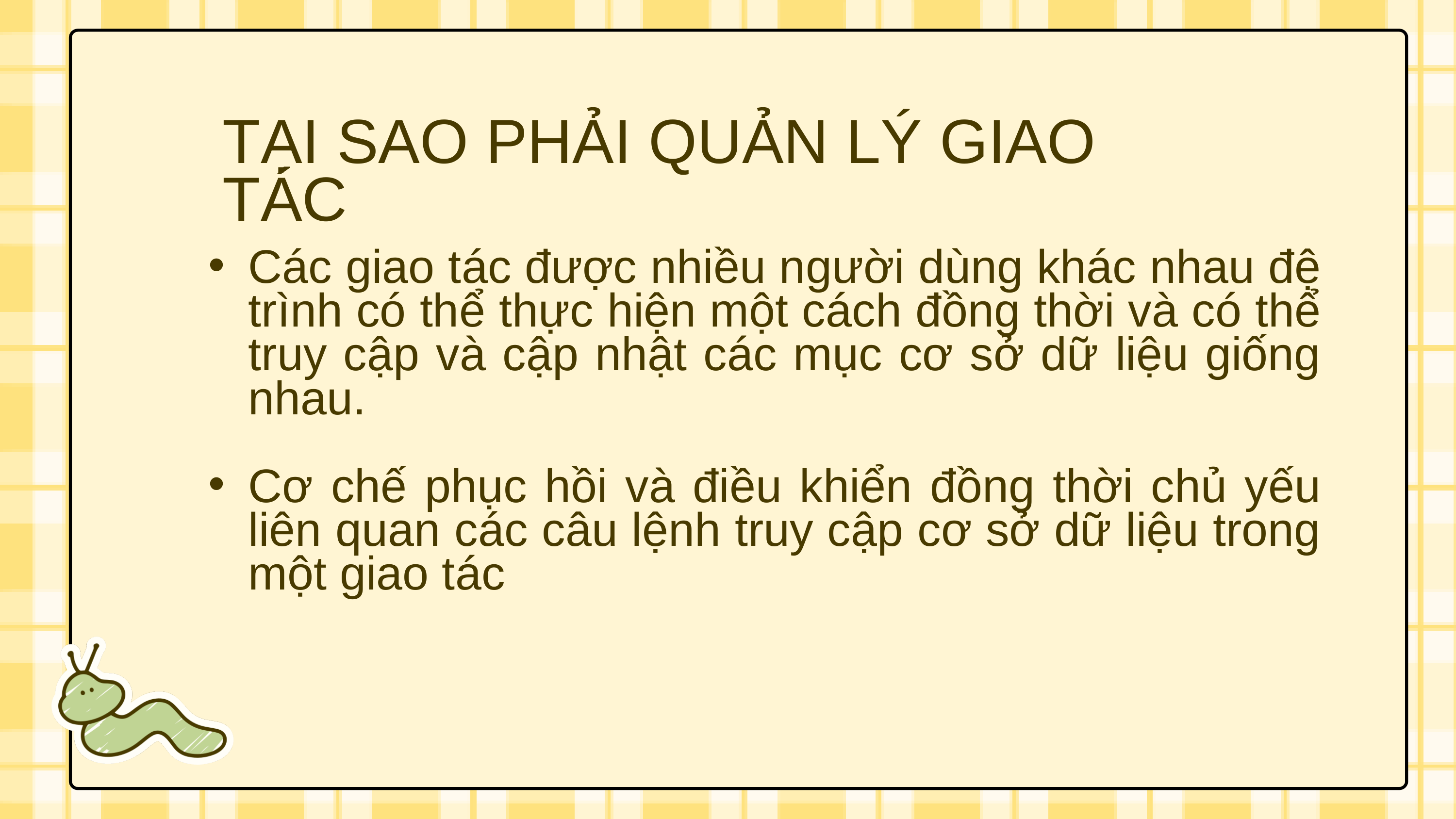

TẠI SAO PHẢI QUẢN LÝ GIAO TÁC
Các giao tác được nhiều người dùng khác nhau đệ trình có thể thực hiện một cách đồng thời và có thể truy cập và cập nhật các mục cơ sở dữ liệu giống nhau.

Cơ chế phục hồi và điều khiển đồng thời chủ yếu liên quan các câu lệnh truy cập cơ sở dữ liệu trong một giao tác